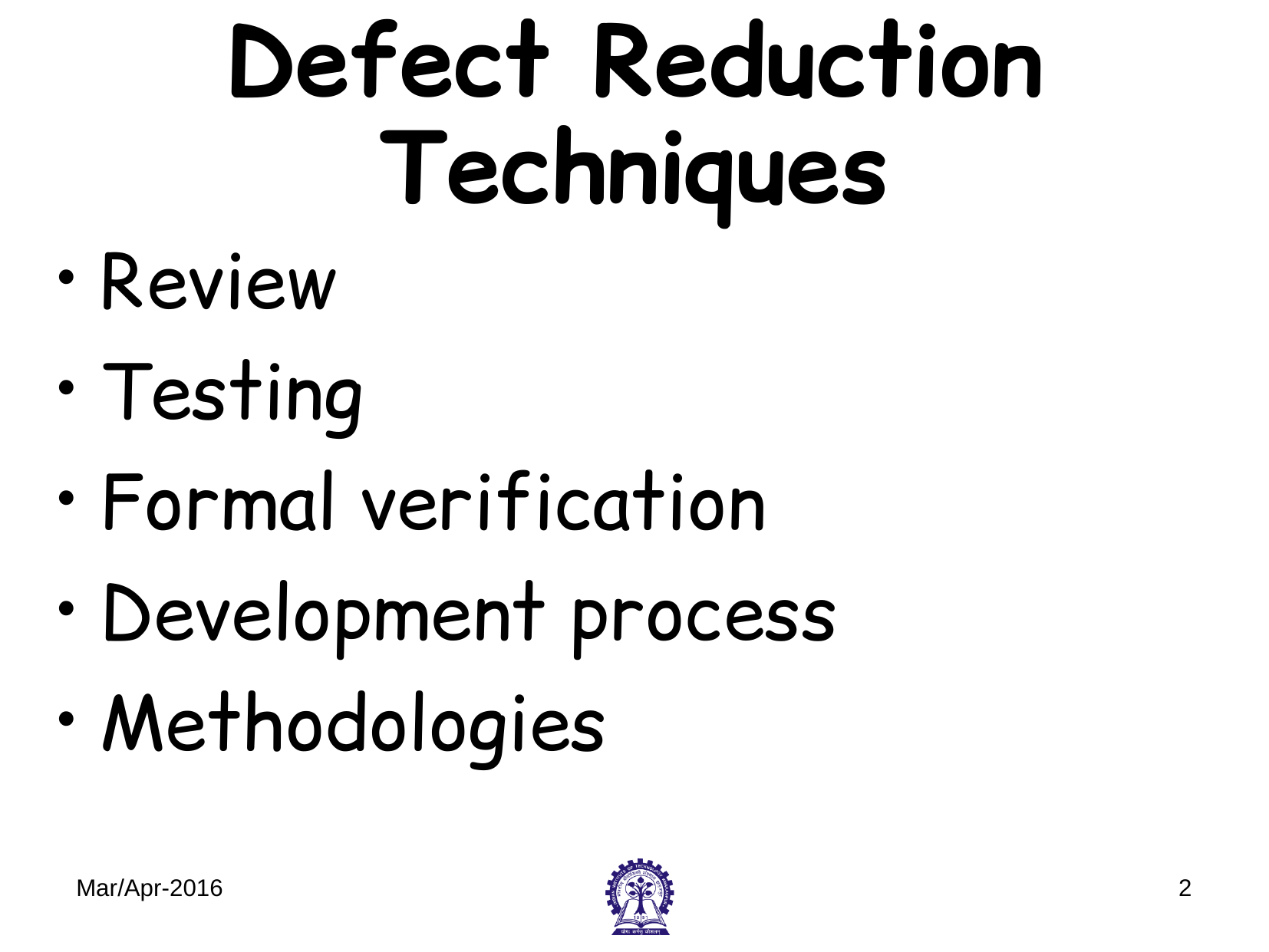

# Defect Reduction Techniques
Review
Testing
Formal verification
Development process
Methodologies
Mar/Apr-2016
2